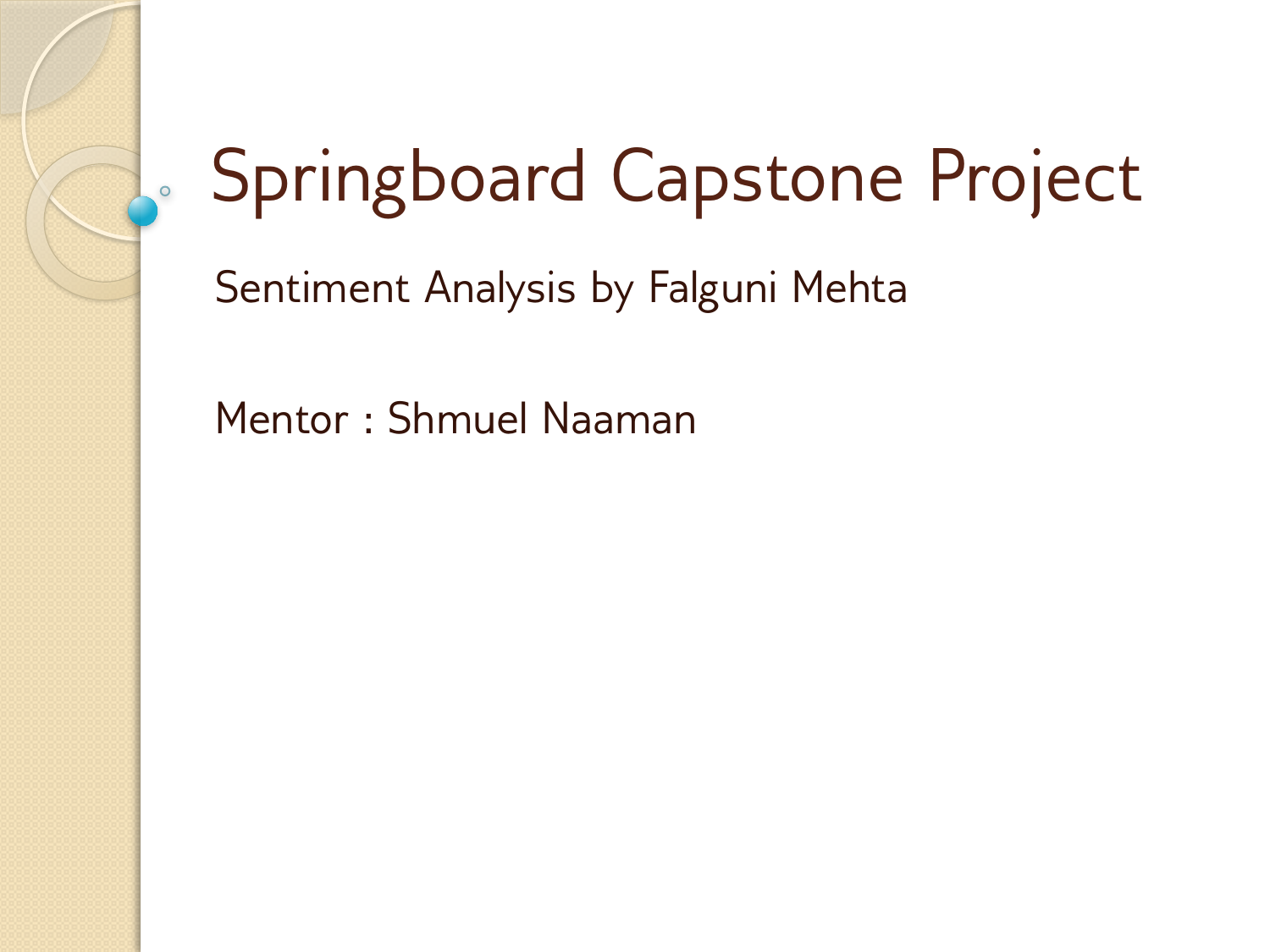

# Springboard Capstone Project
Sentiment Analysis by Falguni Mehta

Mentor : Shmuel Naaman